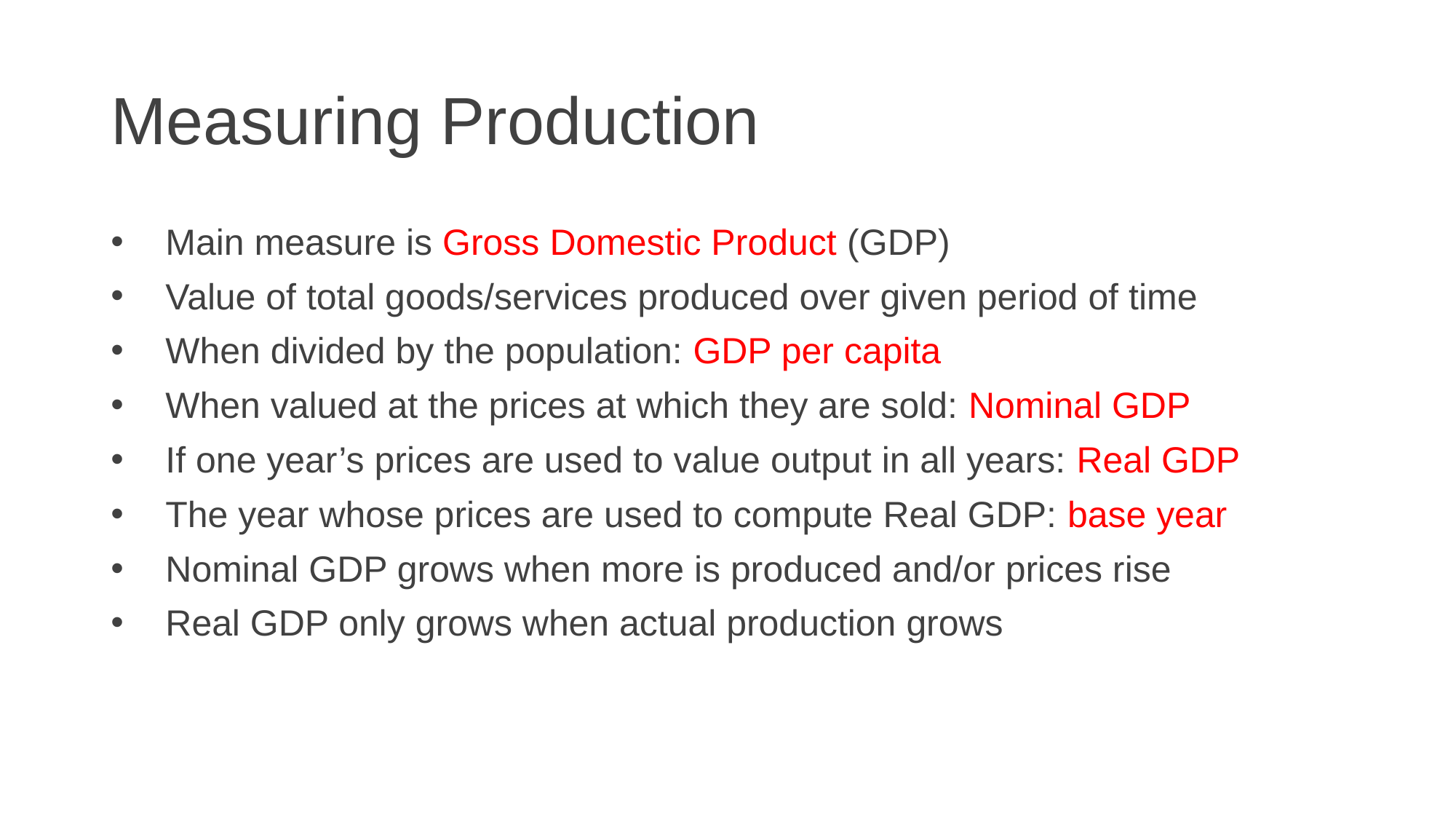

# Measuring Production
Main measure is Gross Domestic Product (GDP)
Value of total goods/services produced over given period of time
When divided by the population: GDP per capita
When valued at the prices at which they are sold: Nominal GDP
If one year’s prices are used to value output in all years: Real GDP
The year whose prices are used to compute Real GDP: base year
Nominal GDP grows when more is produced and/or prices rise
Real GDP only grows when actual production grows